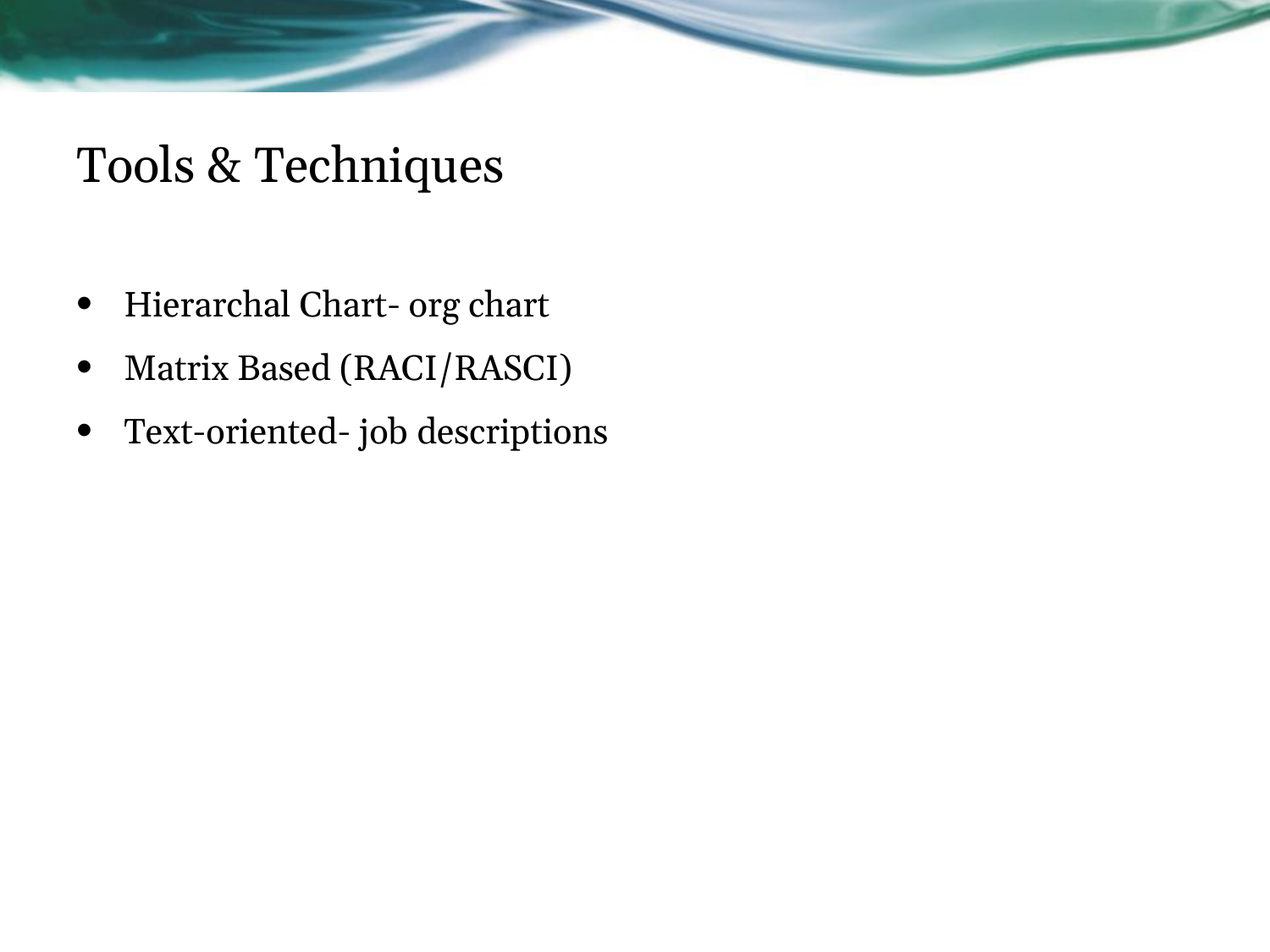

# Tools & Techniques
Hierarchal Chart- org chart
Matrix Based (RACI/RASCI)
Text-oriented- job descriptions